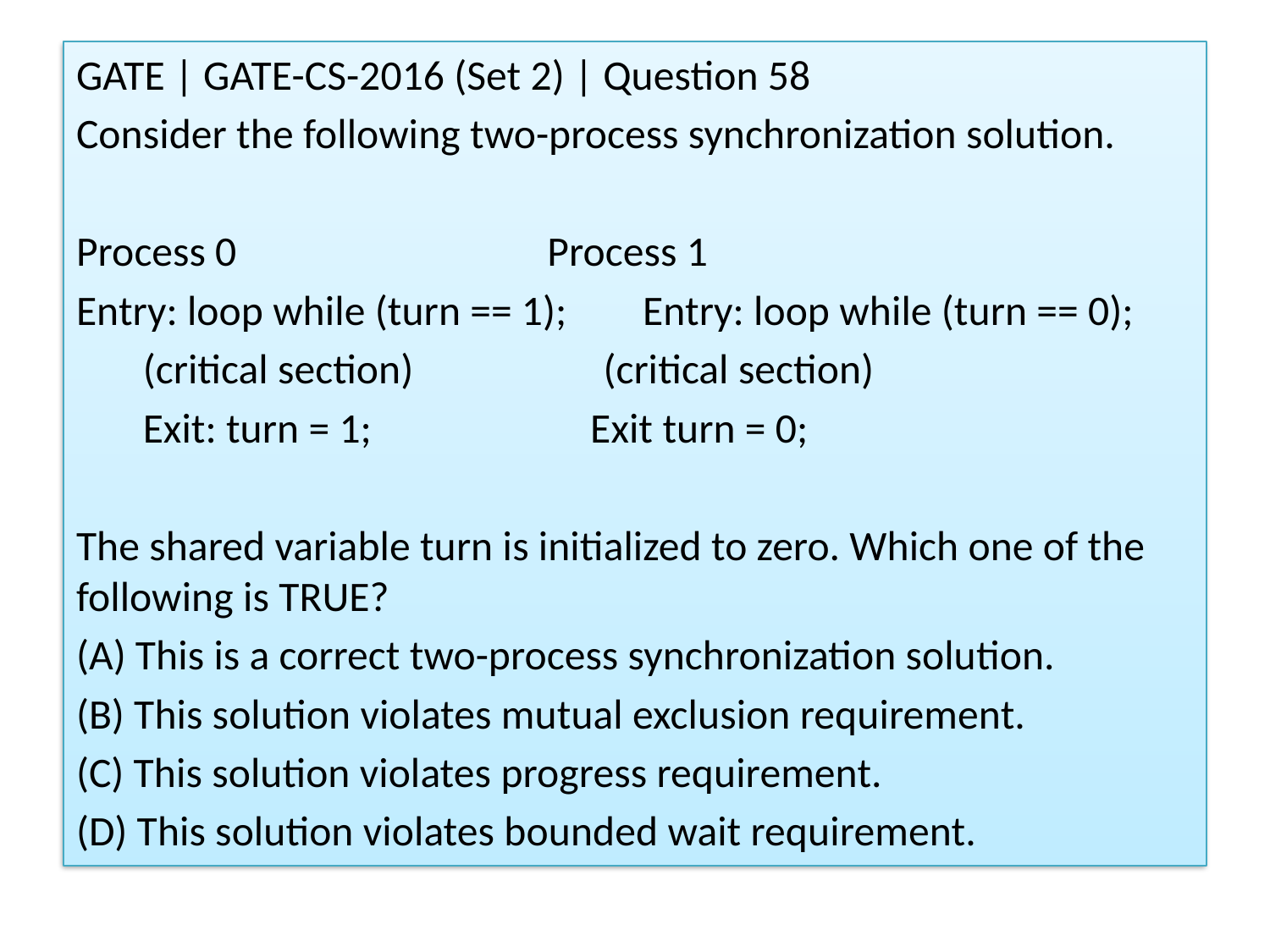

GATE | GATE-CS-2016 (Set 2) | Question 58
Consider the following two-process synchronization solution.

Process 0                             		Process 1
Entry: loop while (turn == 1);        Entry: loop while (turn == 0);
       (critical section)                    (critical section)
       Exit: turn = 1;                       Exit turn = 0;

The shared variable turn is initialized to zero. Which one of the following is TRUE?
(A) This is a correct two-process synchronization solution.
(B) This solution violates mutual exclusion requirement.
(C) This solution violates progress requirement.
(D) This solution violates bounded wait requirement.